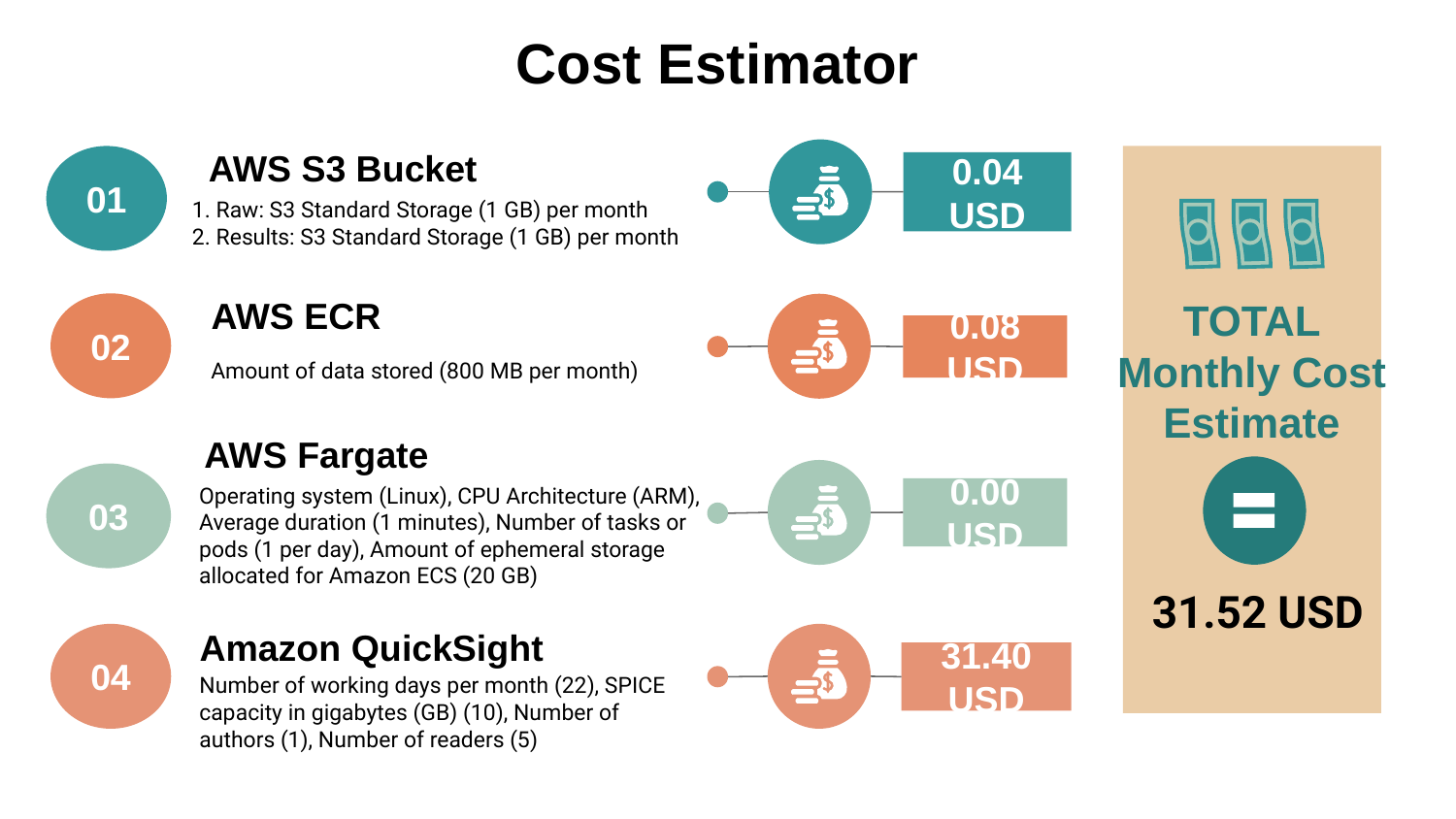

# Cost Estimator

AWS S3 Bucket
1. Raw: S3 Standard Storage (1 GB) per month
2. Results: S3 Standard Storage (1 GB) per month
01
0.04 USD

02
AWS ECR
Amount of data stored (800 MB per month)
0.08 USD

TOTAL
Monthly Cost Estimate
31.52 USD

AWS Fargate
Operating system (Linux), CPU Architecture (ARM), Average duration (1 minutes), Number of tasks or pods (1 per day), Amount of ephemeral storage allocated for Amazon ECS (20 GB)
03
0.00 USD

04
Amazon QuickSight
Number of working days per month (22), SPICE capacity in gigabytes (GB) (10), Number of authors (1), Number of readers (5)
31.40 USD